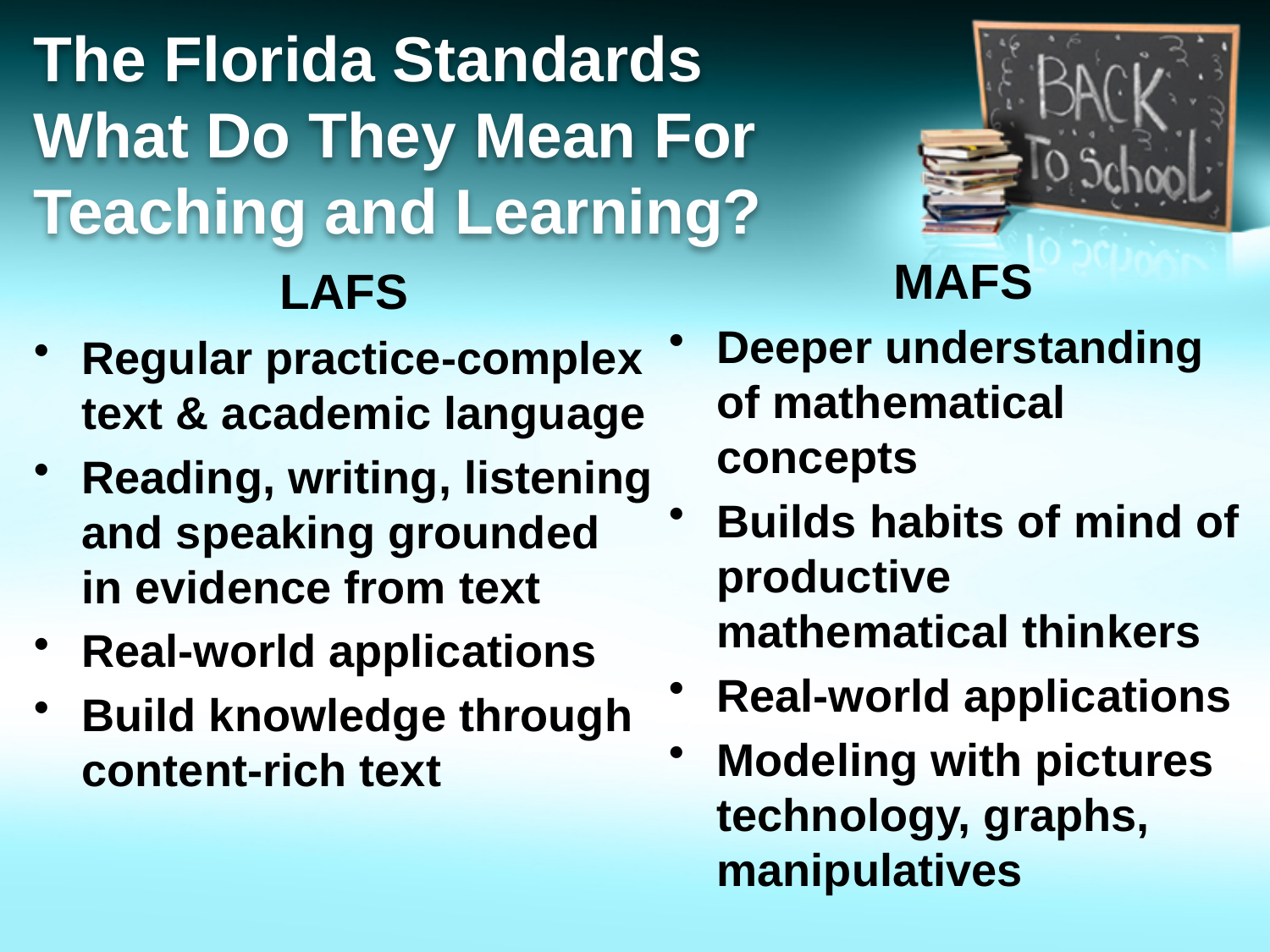

# The Florida Standards What Do They Mean For Teaching and Learning?
MAFS
Deeper understanding of mathematical concepts
Builds habits of mind of productive mathematical thinkers
Real-world applications
Modeling with pictures technology, graphs, manipulatives

LAFS
Regular practice-complex text & academic language
Reading, writing, listening and speaking grounded in evidence from text
Real-world applications
Build knowledge through content-rich text